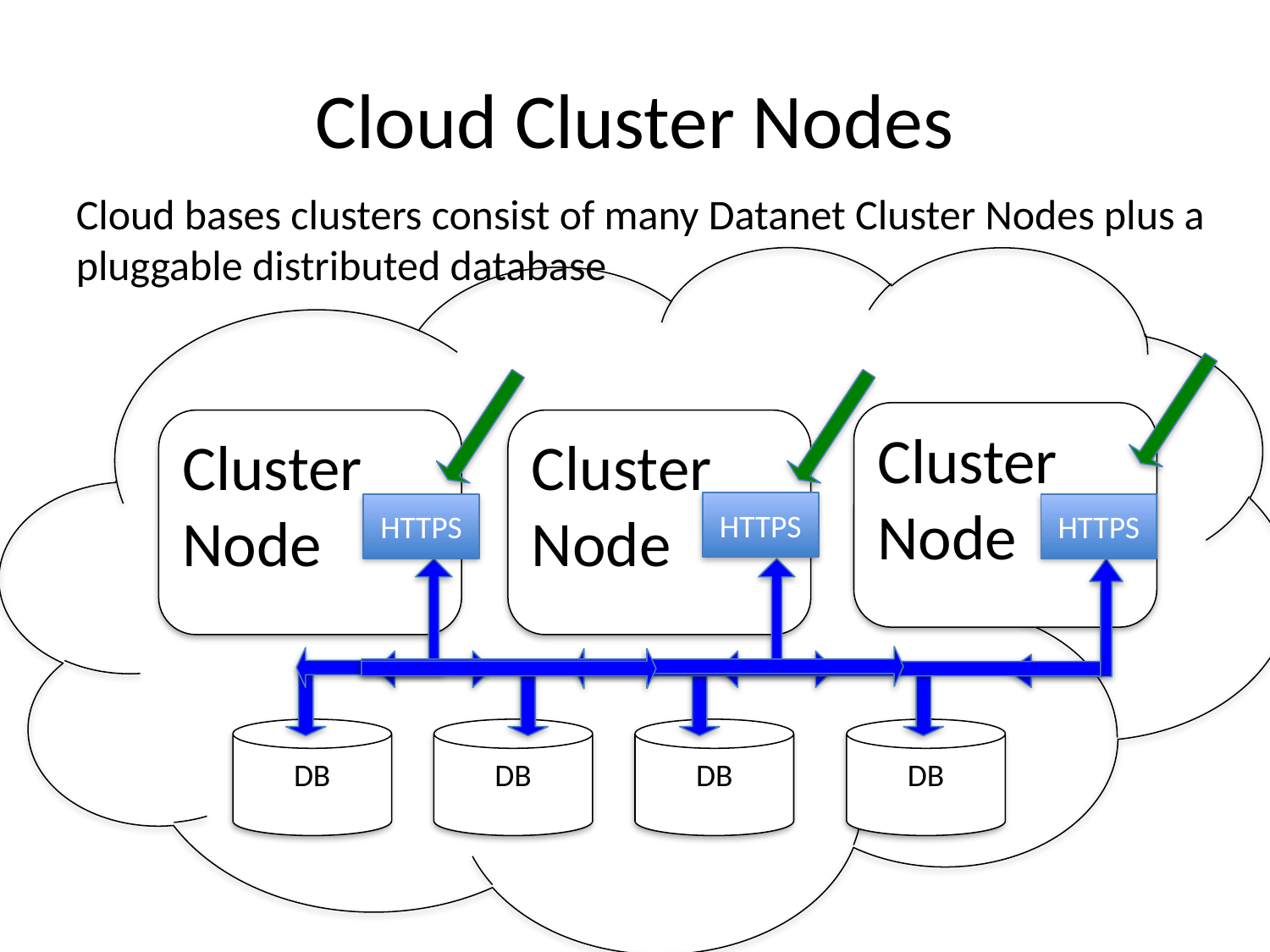

# Cloud Cluster Nodes
Cloud bases clusters consist of many Datanet Cluster Nodes plus a pluggable distributed database

Cluster
Node

Cluster
Node
Cluster
Node
HTTPS
HTTPS
HTTPS

DB
DB
DB
DB